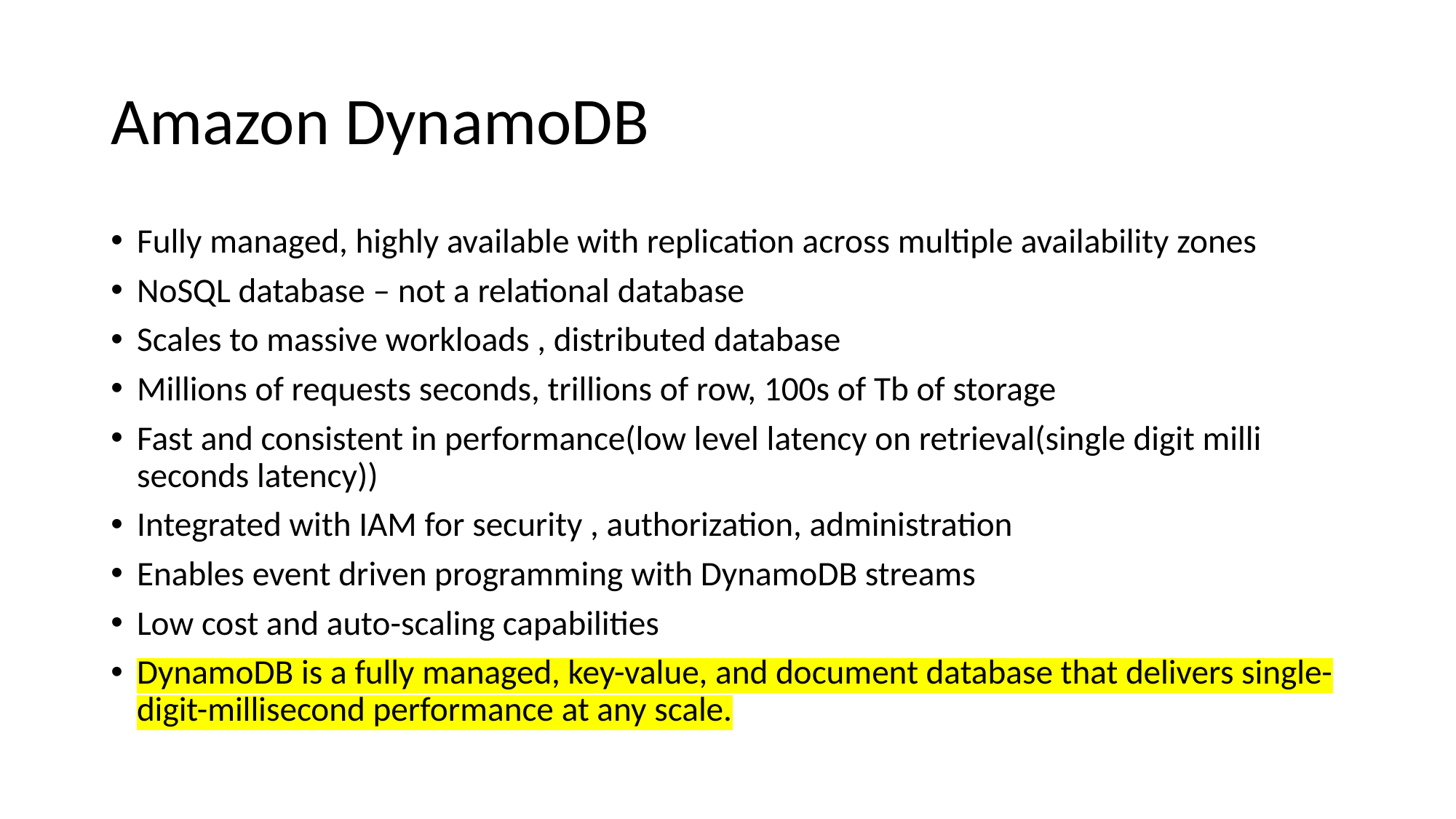

# Amazon DynamoDB
Fully managed, highly available with replication across multiple availability zones
NoSQL database – not a relational database
Scales to massive workloads , distributed database
Millions of requests seconds, trillions of row, 100s of Tb of storage
Fast and consistent in performance(low level latency on retrieval(single digit milli seconds latency))
Integrated with IAM for security , authorization, administration
Enables event driven programming with DynamoDB streams
Low cost and auto-scaling capabilities
DynamoDB is a fully managed, key-value, and document database that delivers single-digit-millisecond performance at any scale.